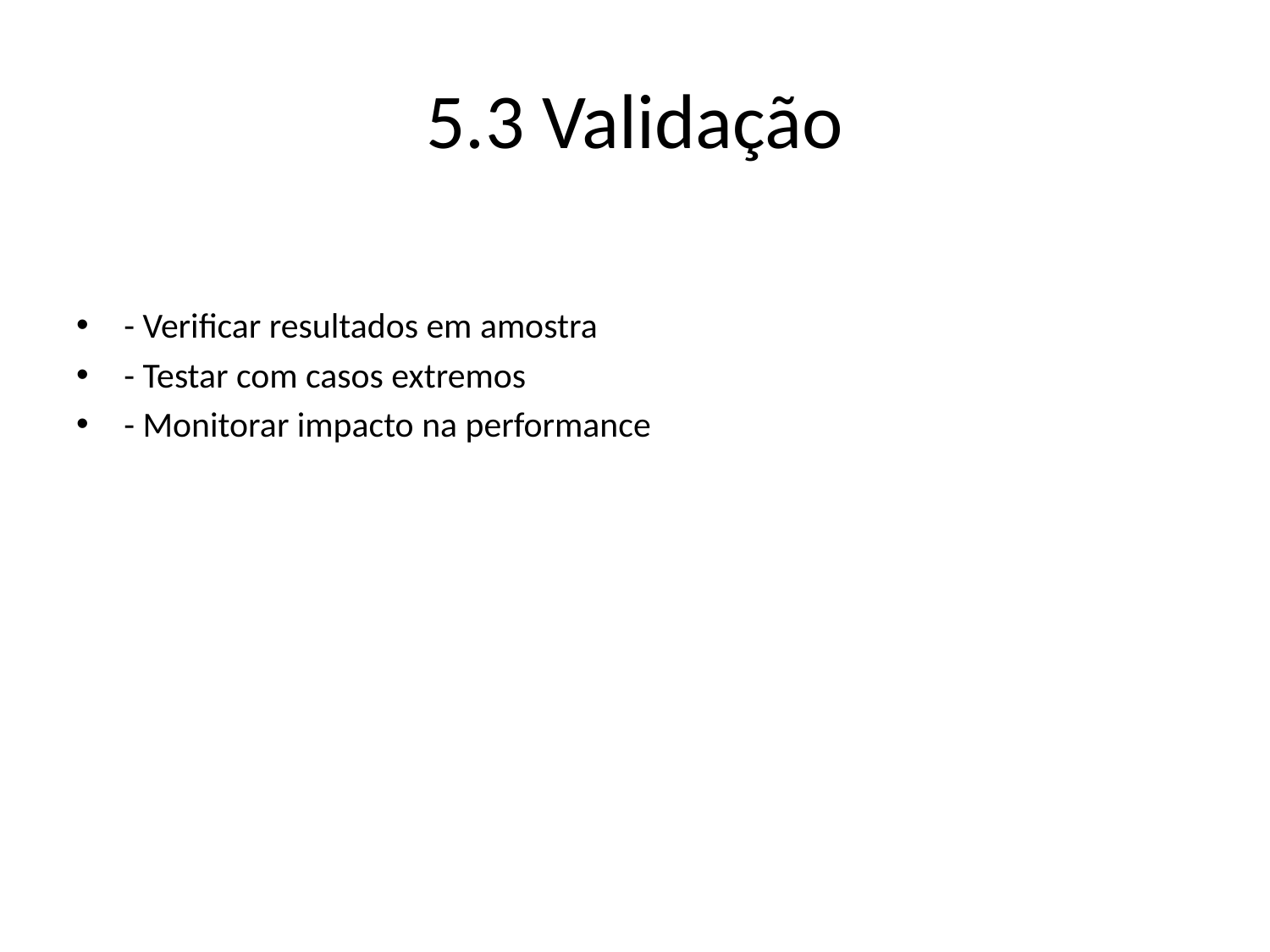

# 5.3 Validação

- Verificar resultados em amostra
- Testar com casos extremos
- Monitorar impacto na performance